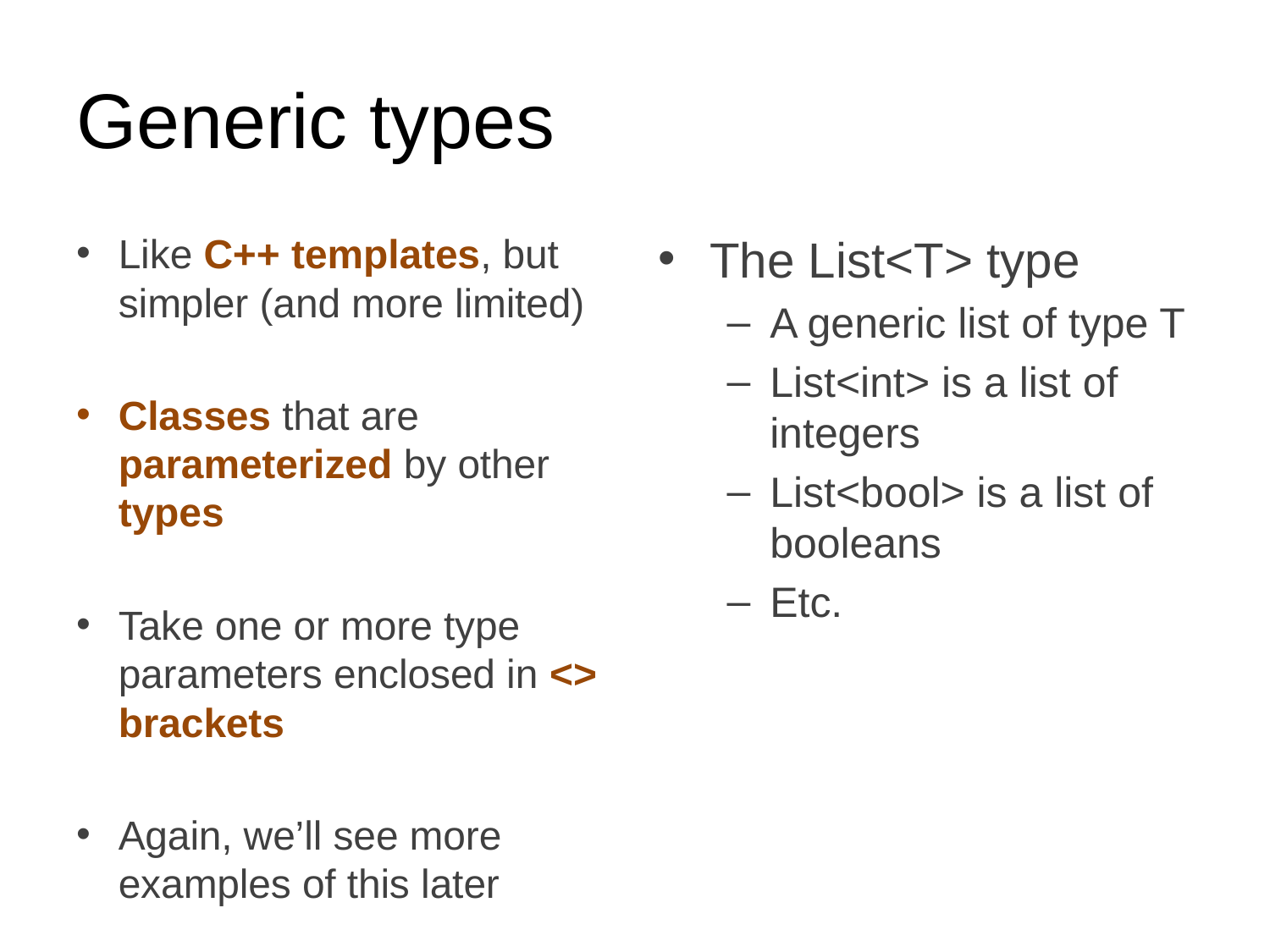

# Generic types
Like C++ templates, but simpler (and more limited)

Classes that are parameterized by other types

Take one or more type parameters enclosed in <> brackets

Again, we’ll see more examples of this later
The List<T> type
A generic list of type T
List<int> is a list of integers
List<bool> is a list of booleans
Etc.